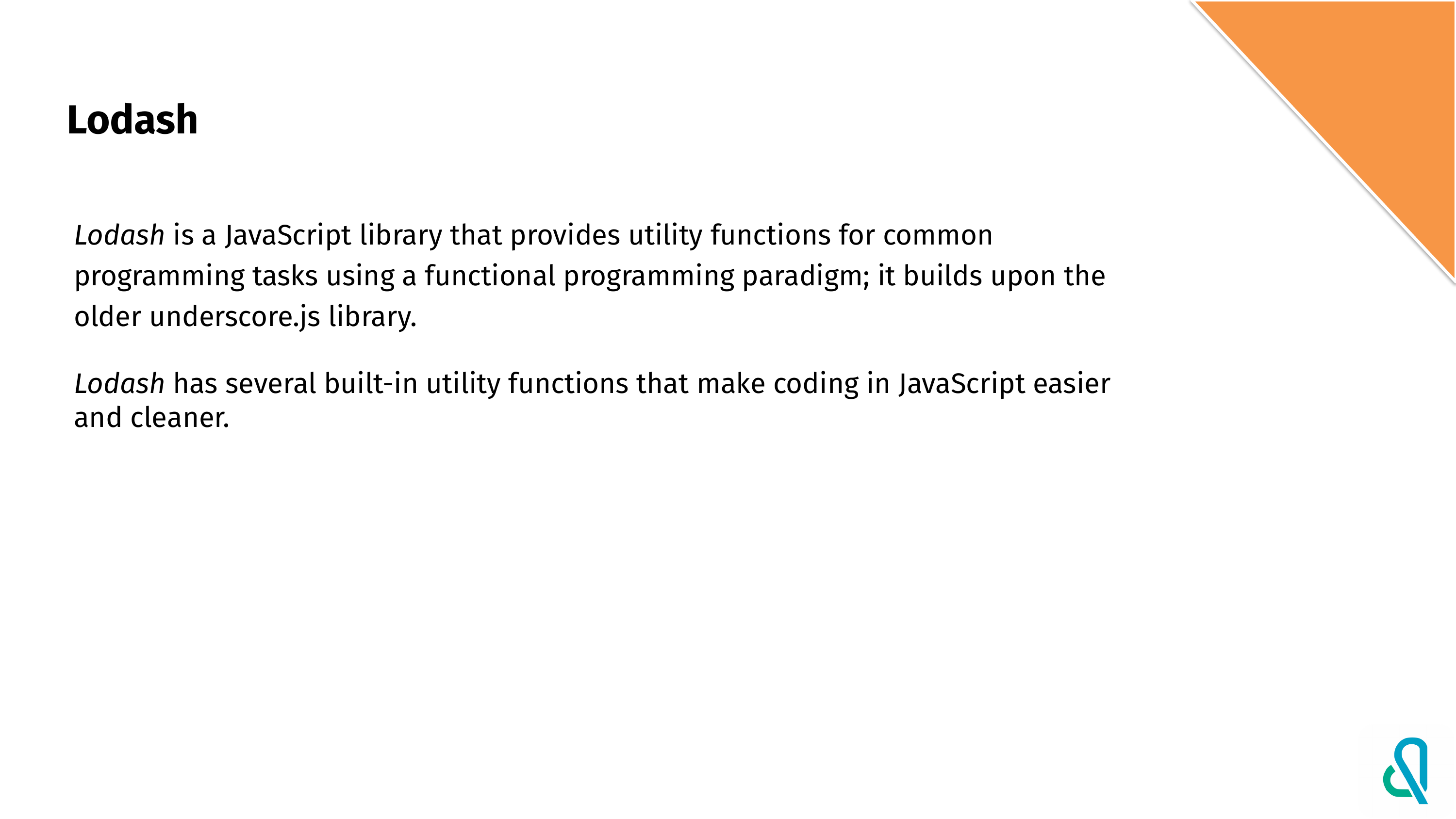

# Lodash
Lodash is a JavaScript library that provides utility functions for common programming tasks using a functional programming paradigm; it builds upon the older underscore.js library.
Lodash has several built-in utility functions that make coding in JavaScript easier and cleaner.